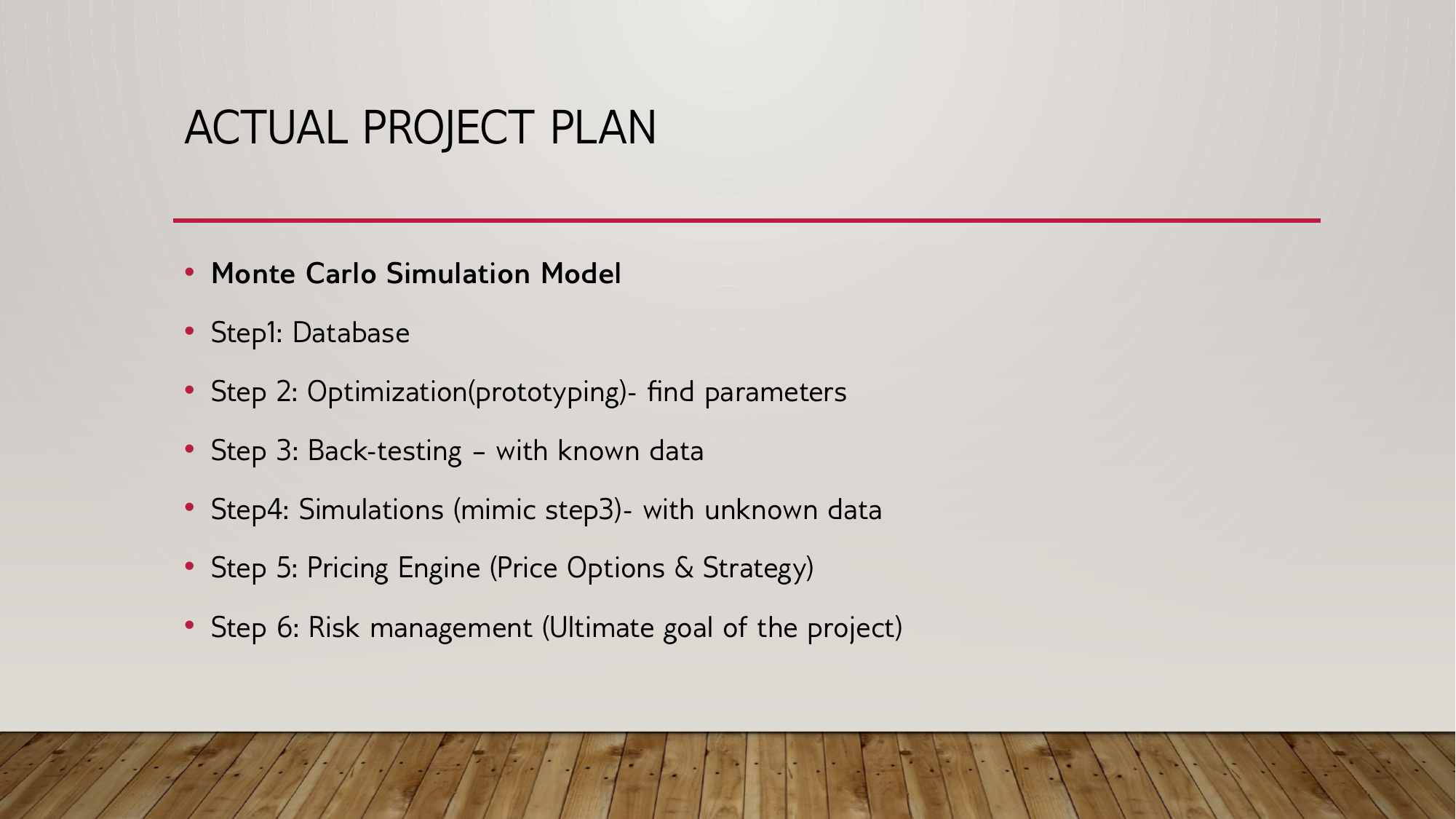

# Actual Project Plan
Monte Carlo Simulation Model
Step1: Database
Step 2: Optimization(prototyping)- find parameters
Step 3: Back-testing – with known data
Step4: Simulations (mimic step3)- with unknown data
Step 5: Pricing Engine (Price Options & Strategy)
Step 6: Risk management (Ultimate goal of the project)